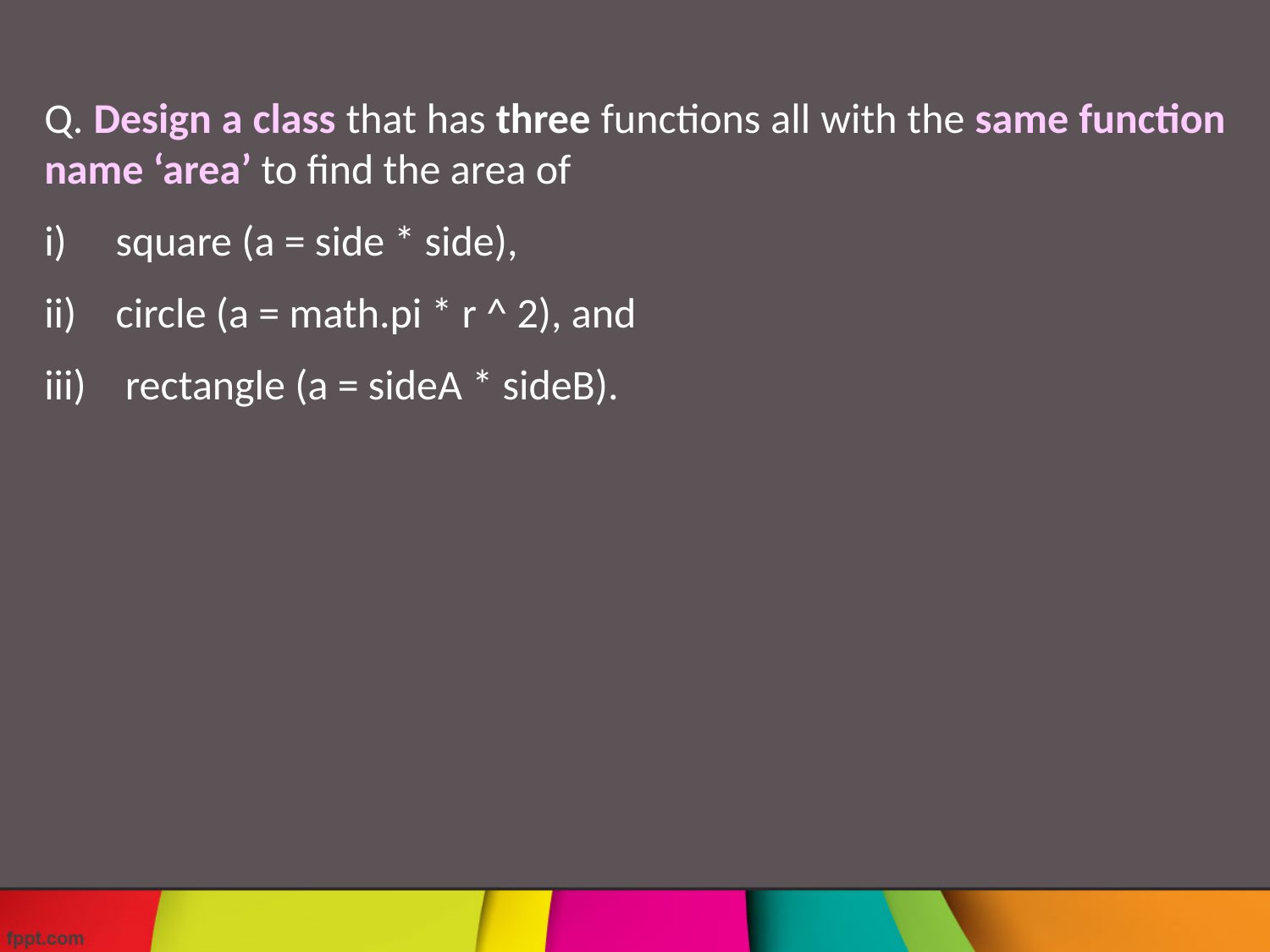

Q. Design a class that has three functions all with the same function name ‘area’ to find the area of
square (a = side * side),
circle (a = math.pi * r ^ 2), and
 rectangle (a = sideA * sideB).